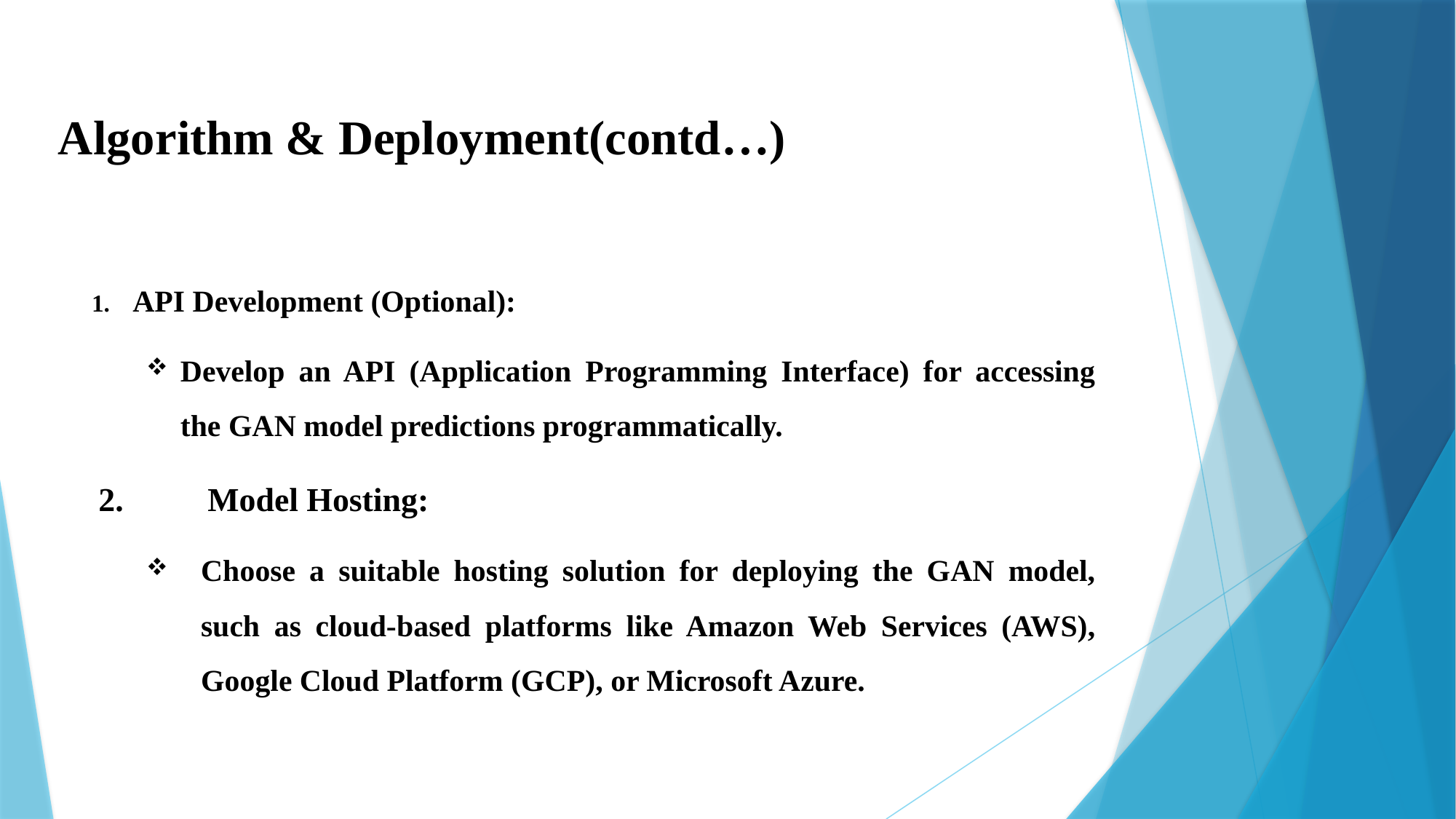

# Algorithm & Deployment(contd…)
API Development (Optional):
Develop an API (Application Programming Interface) for accessing the GAN model predictions programmatically.
2.	Model Hosting:
Choose a suitable hosting solution for deploying the GAN model, such as cloud-based platforms like Amazon Web Services (AWS), Google Cloud Platform (GCP), or Microsoft Azure.